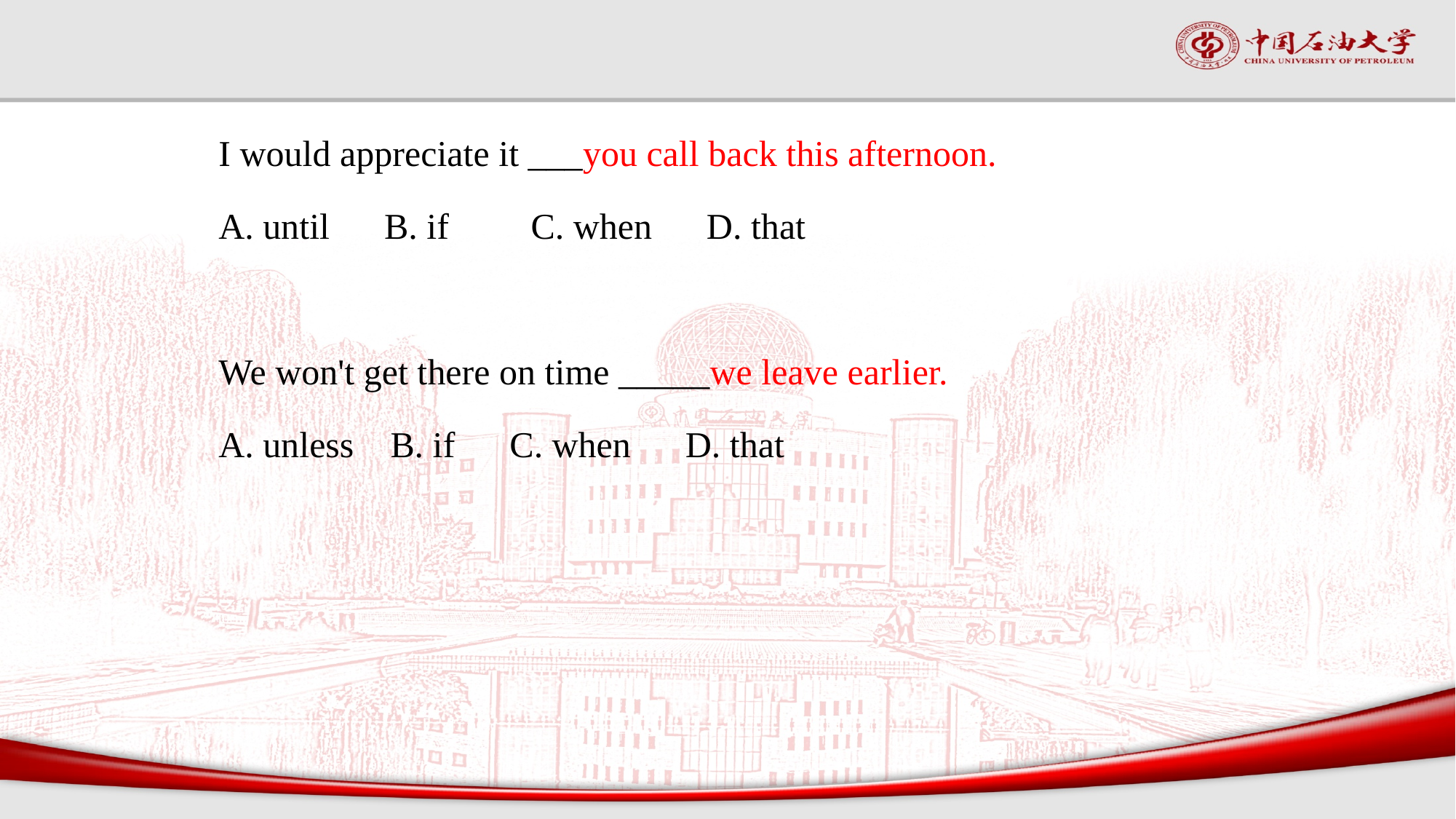

#
I would appreciate it ___you call back this afternoon.
A. until      B. if         C. when      D. that

We won't get there on time _____we leave earlier.
A. unless    B. if      C. when      D. that